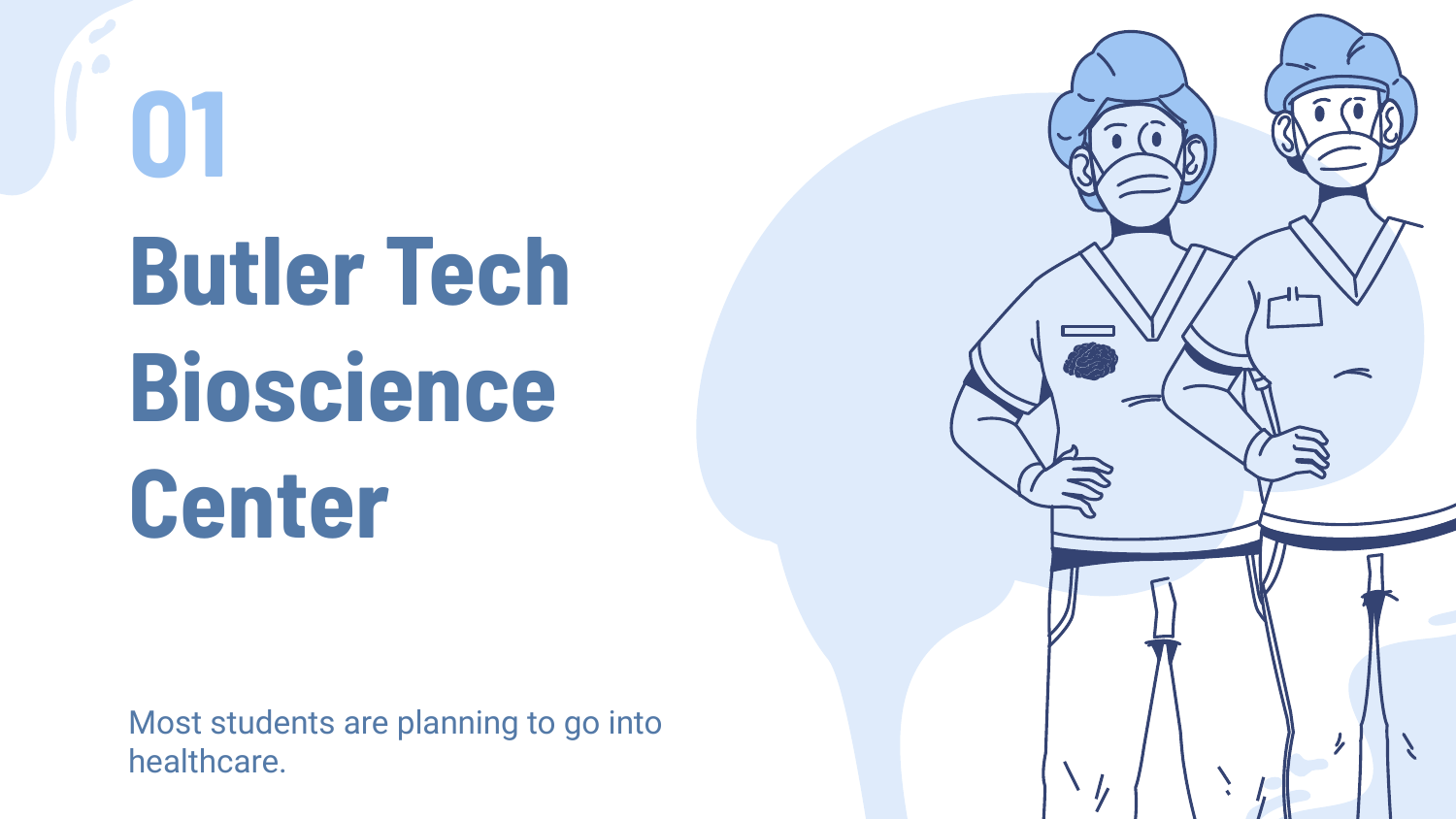

01
# Butler Tech Bioscience Center

Most students are planning to go into healthcare.